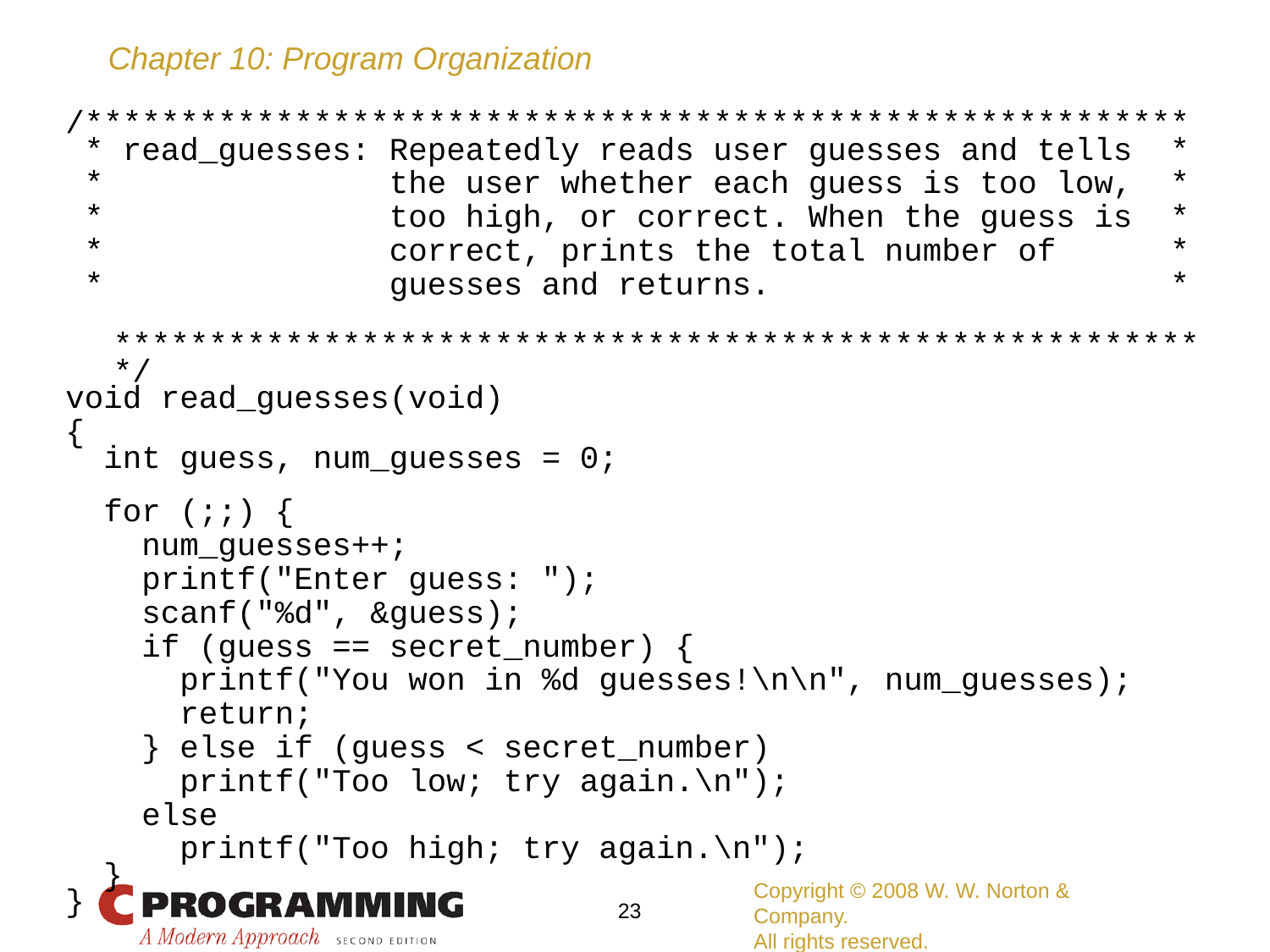

/**********************************************************
 * read_guesses: Repeatedly reads user guesses and tells  *
 *               the user whether each guess is too low,  *
 *               too high, or correct. When the guess is  *
 *               correct, prints the total number of      *
 *               guesses and returns.                     *
 **********************************************************/
void read_guesses(void)
{
  int guess, num_guesses = 0;

  for (;;) {
    num_guesses++;
    printf("Enter guess: ");
    scanf("%d", &guess);
    if (guess == secret_number) {
      printf("You won in %d guesses!\n\n", num_guesses);
      return;
    } else if (guess < secret_number)
      printf("Too low; try again.\n");
    else
      printf("Too high; try again.\n");
  }
}
Copyright © 2008 W. W. Norton & Company.
All rights reserved.
23